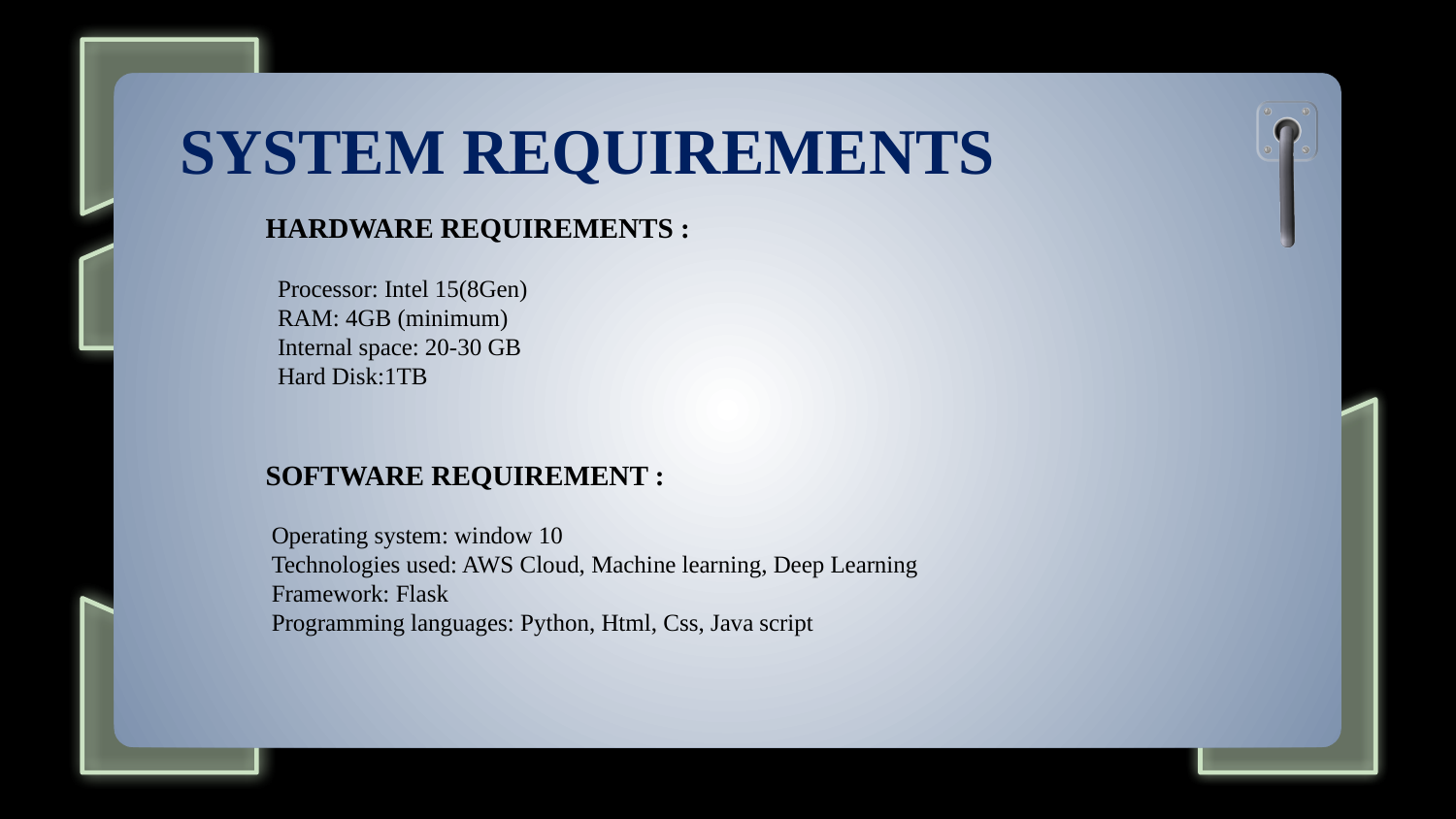

# SYSTEM REQUIREMENTS
HARDWARE REQUIREMENTS :

              Processor: Intel 15(8Gen)
              RAM: 4GB (minimum)
              Internal space: 20-30 GB
              Hard Disk:1TB

SOFTWARE REQUIREMENT :

             Operating system: window 10
             Technologies used: AWS Cloud, Machine learning, Deep Learning
             Framework: Flask
             Programming languages: Python, Html, Css, Java script